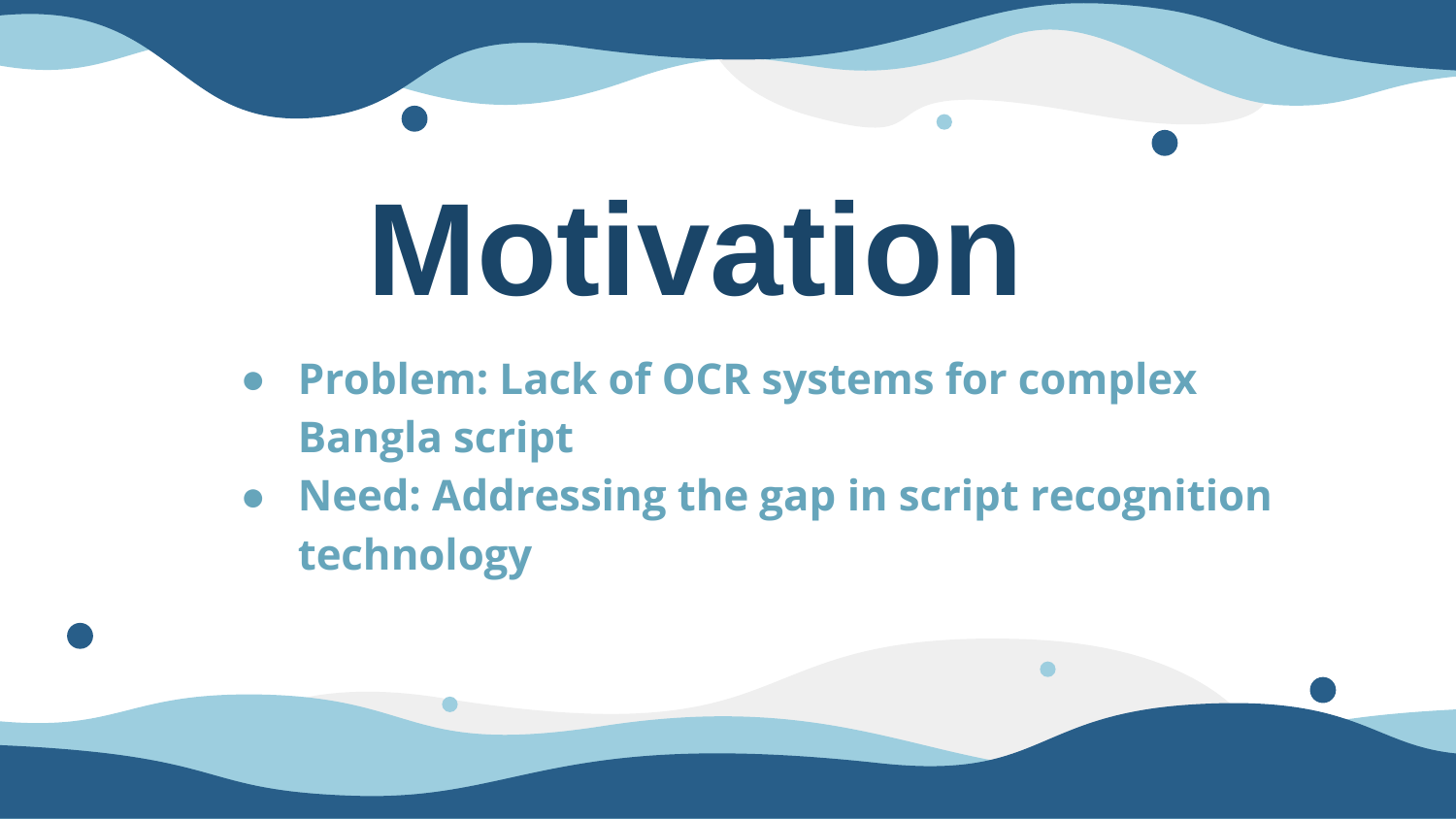

# Motivation
Problem: Lack of OCR systems for complex Bangla script
Need: Addressing the gap in script recognition technology